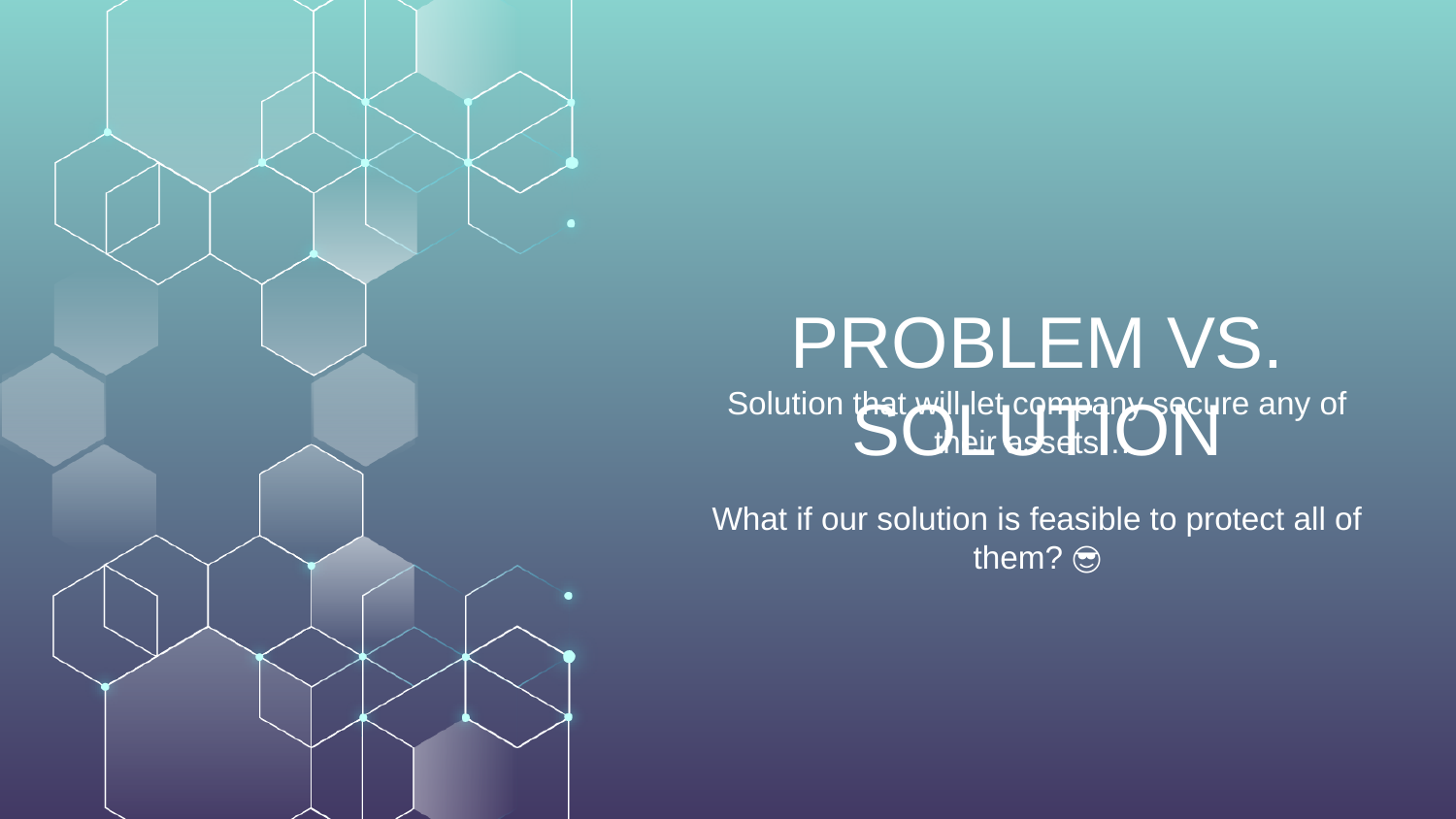

# PROBLEM VS. SOLUTION

Solution that will let company secure any of their assets…

What if our solution is feasible to protect all of them? 😎